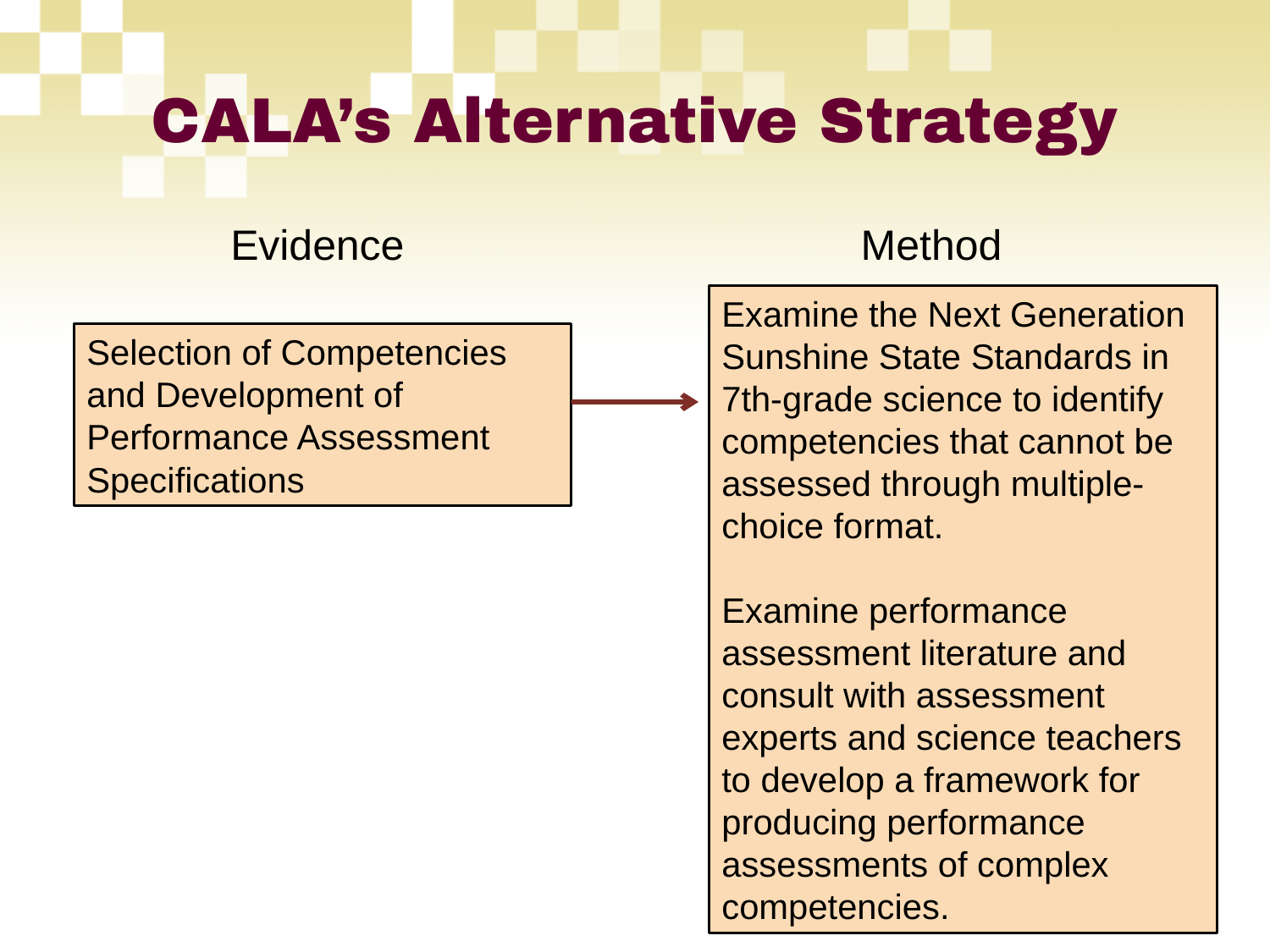

# CALA’s Alternative Strategy
Evidence

Method

Examine the Next Generation Sunshine State Standards in 7th-grade science to identify competencies that cannot be assessed through multiple-choice format.
Examine performance assessment literature and consult with assessment experts and science teachers to develop a framework for producing performance assessments of complex competencies.
Selection of Competencies and Development of Performance Assessment Specifications